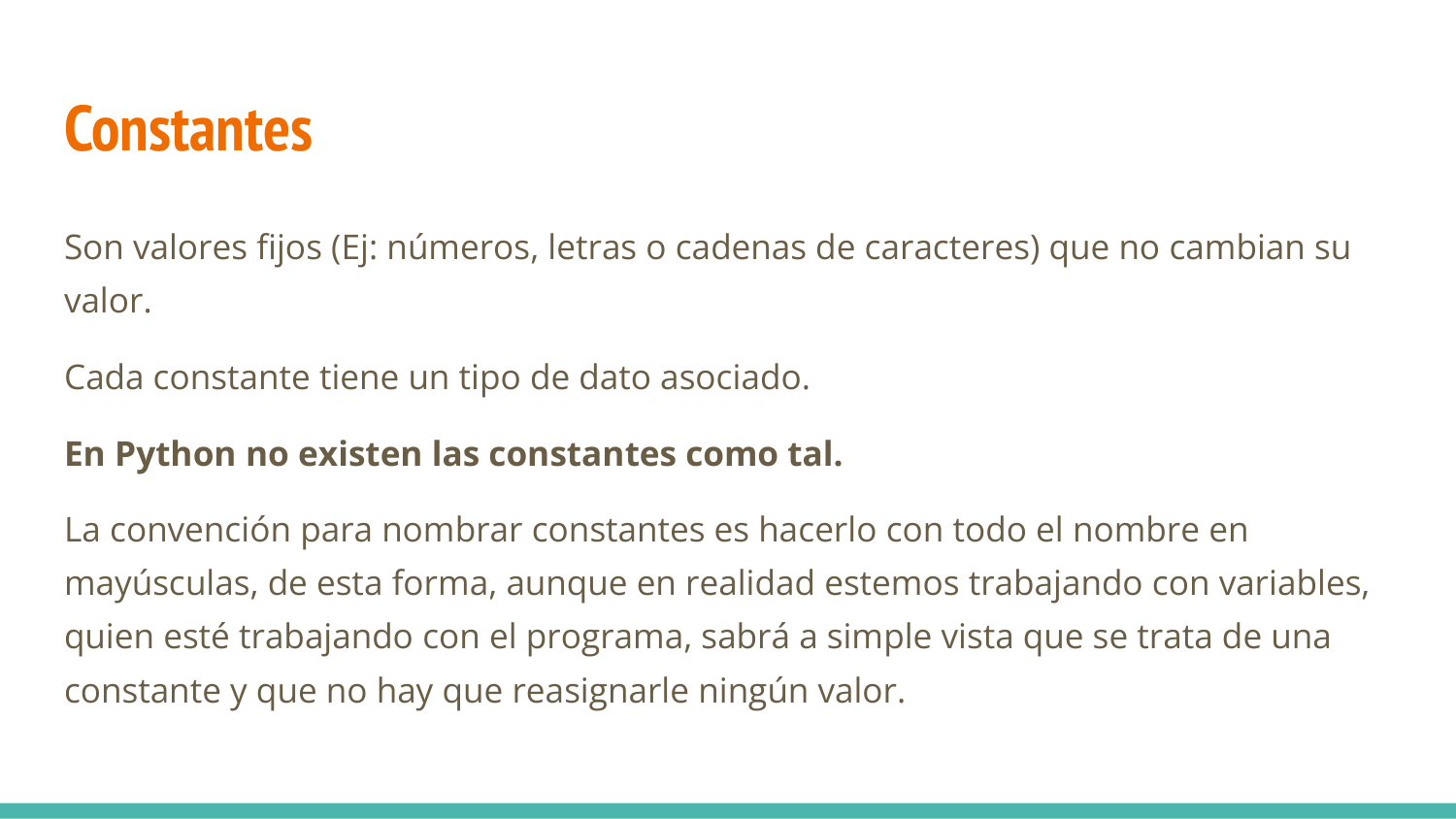

# Constantes
Son valores fijos (Ej: números, letras o cadenas de caracteres) que no cambian su valor.
Cada constante tiene un tipo de dato asociado.
En Python no existen las constantes como tal.
La convención para nombrar constantes es hacerlo con todo el nombre en mayúsculas, de esta forma, aunque en realidad estemos trabajando con variables, quien esté trabajando con el programa, sabrá a simple vista que se trata de una constante y que no hay que reasignarle ningún valor.